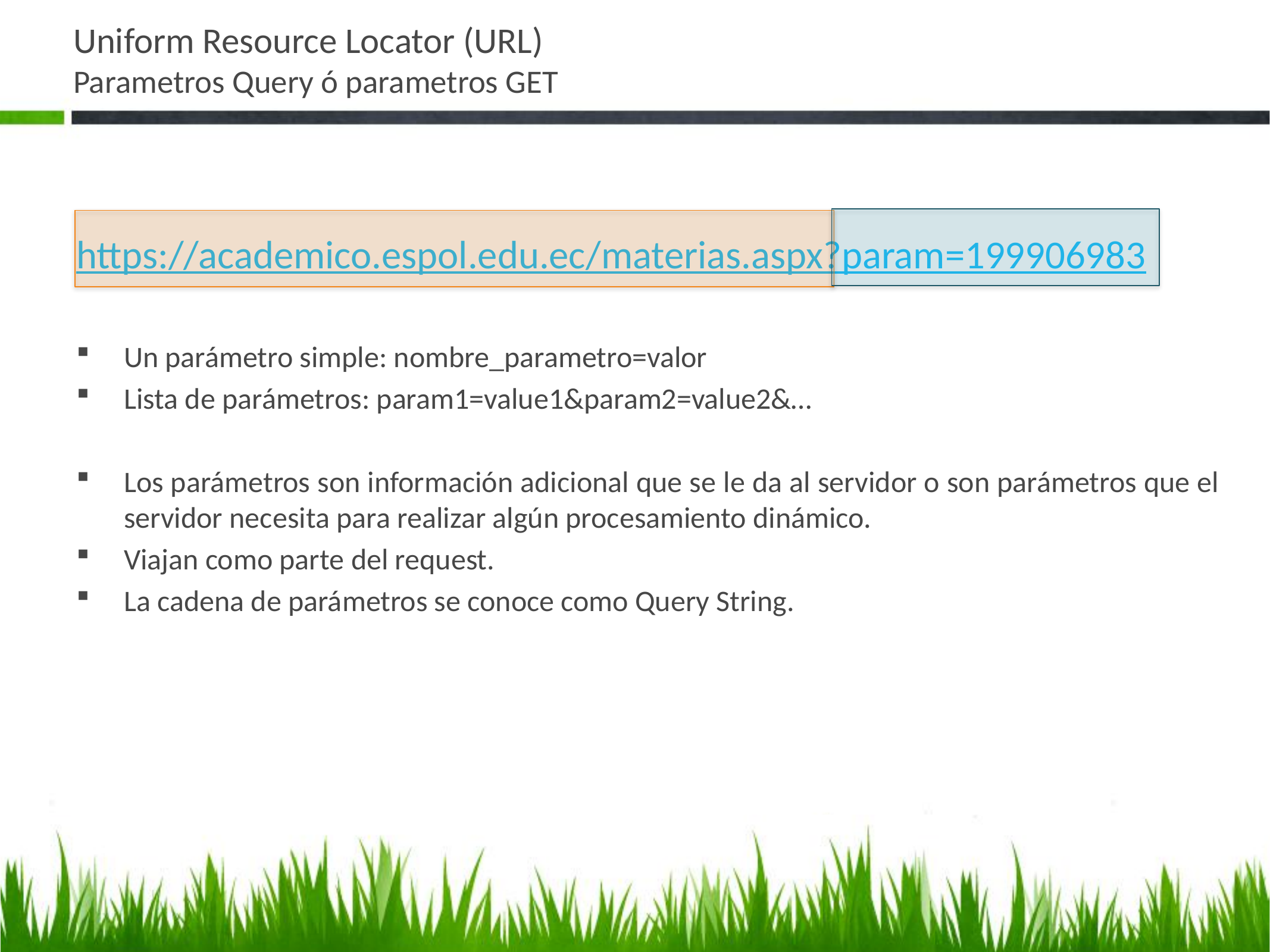

# Uniform Resource Locator (URL) Parametros Query ó parametros GET

https://academico.espol.edu.ec/materias.aspx?param=199906983

Un parámetro simple: nombre_parametro=valor
Lista de parámetros: param1=value1&param2=value2&…

Los parámetros son información adicional que se le da al servidor o son parámetros que el servidor necesita para realizar algún procesamiento dinámico.
Viajan como parte del request.
La cadena de parámetros se conoce como Query String.